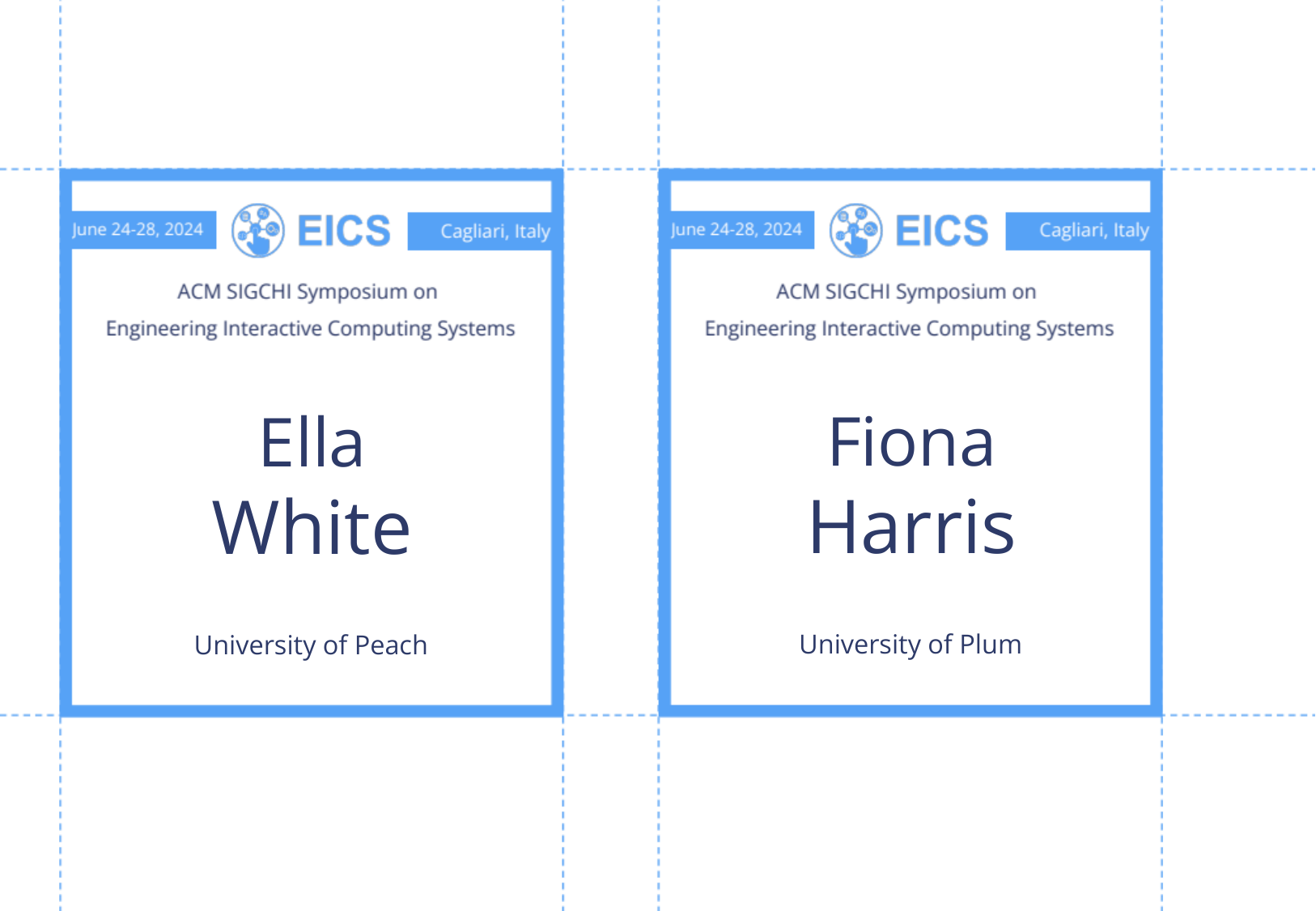

Fiona
Harris
Ella
White
University of Plum
University of Peach